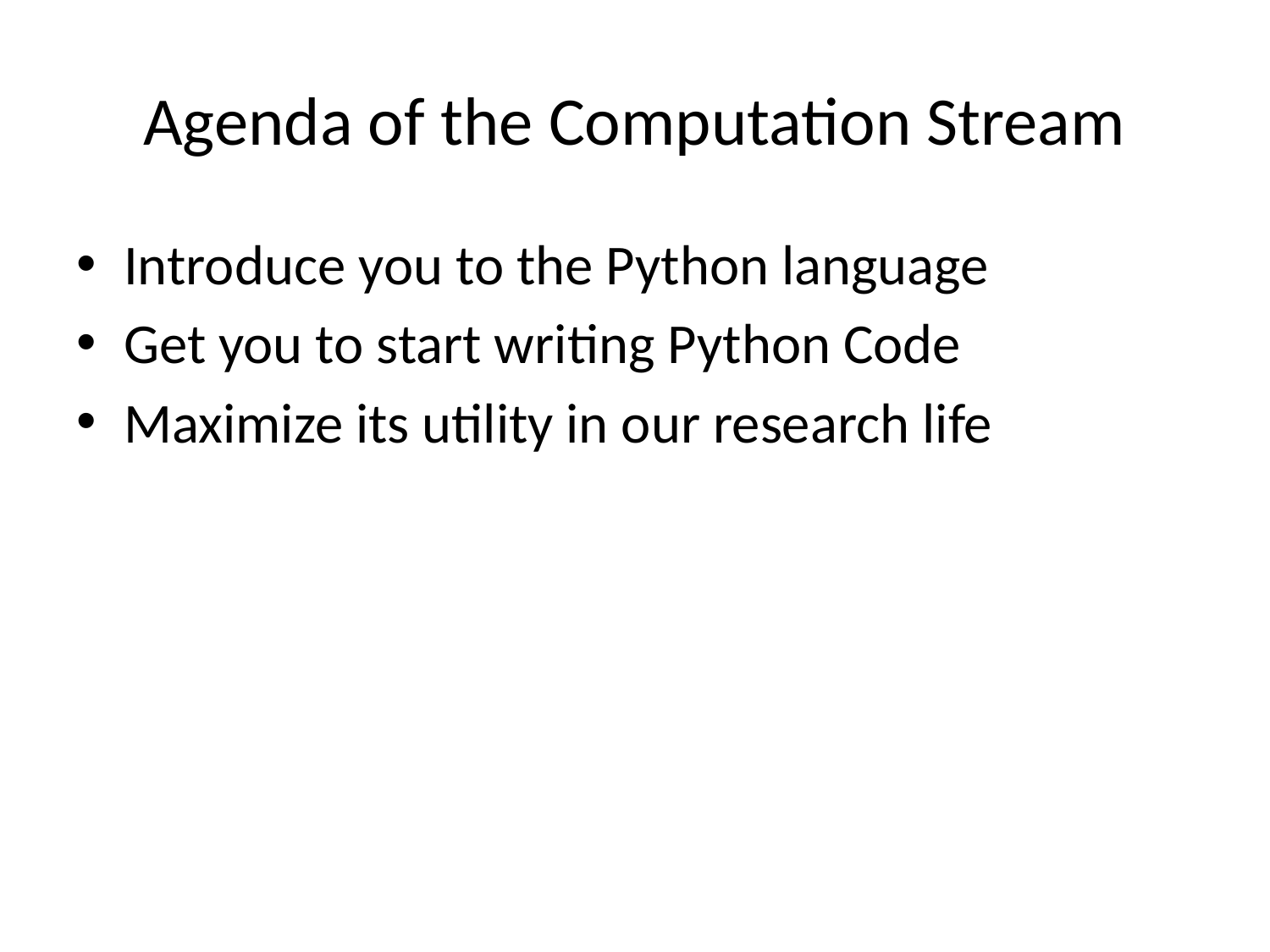

# Agenda of the Computation Stream
Introduce you to the Python language
Get you to start writing Python Code
Maximize its utility in our research life